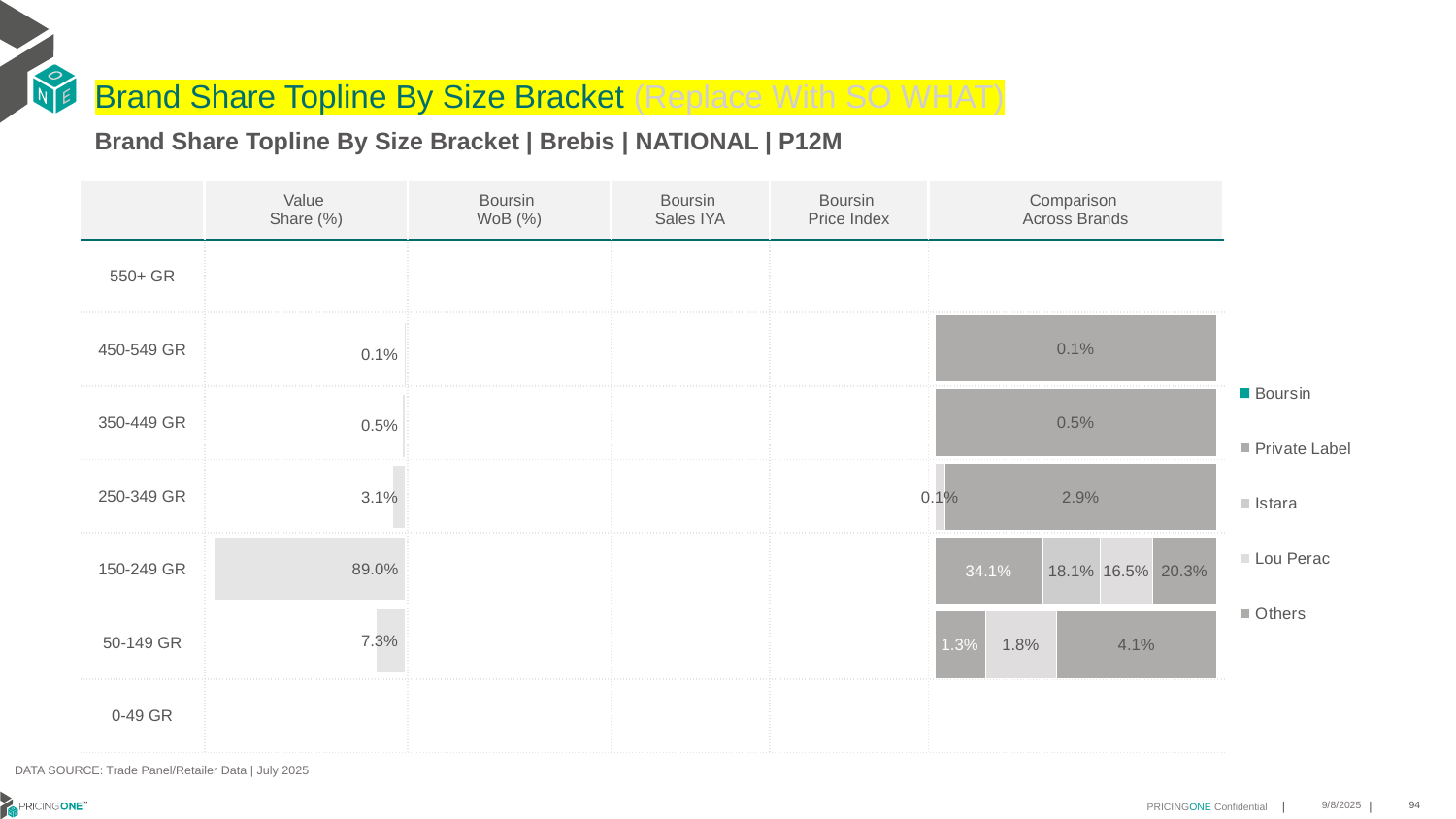

# Brand Share Topline By Size Bracket (Replace With SO WHAT)
Brand Share Topline By Size Bracket | Brebis | NATIONAL | P12M
|  | Value Share (%) | Boursin WoB (%) | Boursin Sales IYA | Boursin Price Index | Comparison Across Brands |
| --- | --- | --- | --- | --- | --- |
| 550+ GR |  |  |  |  |  |
| 450-549 GR |  |  |  |  |  |
| 350-449 GR |  |  |  |  |  |
| 250-349 GR |  |  |  |  |  |
| 150-249 GR |  |  |  |  |  |
| 50-149 GR |  |  |  |  |  |
| 0-49 GR |  |  |  |  |  |

### Chart

| Category | Boursin | Private Label | Istara | Lou Perac | Others |
|---|---|---|---|---|---|
| 550+ GR | None | None | None | None | None |
| 450-549 GR | None | None | None | None | 0.0011365210675183357 |
| 350-449 GR | None | None | None | None | 0.004849806229544707 |
| 250-349 GR | None | None | None | 0.0011224575664137333 | 0.029491676630130272 |
| 150-249 GR | None | 0.3408779777116644 | 0.18103536754911684 | 0.16484119757410542 | 0.20346245456450432 |
| 50-149 GR | None | 0.01300461395489599 | None | 0.01842608151745492 | 0.041385255827864585 |
| 0-49 GR | None | None | None | None | None |

### Chart

| Category | Value Share |
|---|---|
|  | None |

### Chart

| Category | Brand WoB % |
|---|---|
|  | None |
DATA SOURCE: Trade Panel/Retailer Data | July 2025

9/8/2025
94